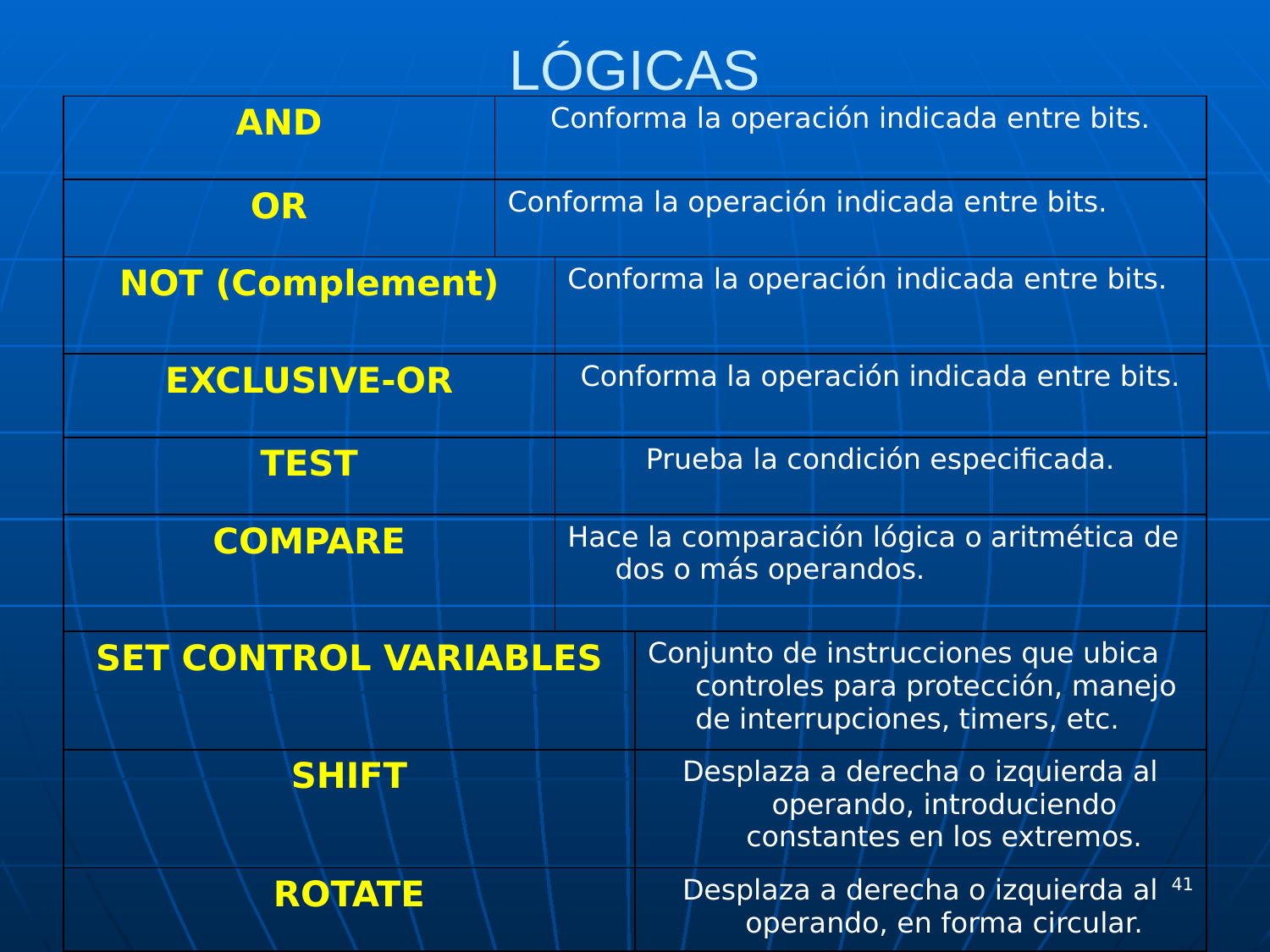

# LÓGICAS
| AND | Conforma la operación indicada entre bits. |  |  |
| --- | --- | --- | --- |
| OR | Conforma la operación indicada entre bits. |  |  |
| NOT (Complement) |  | Conforma la operación indicada entre bits. |  |
| EXCLUSIVE-OR |  | Conforma la operación indicada entre bits. |  |
| TEST |  | Prueba la condición especificada. |  |
| COMPARE |  | Hace la comparación lógica o aritmética de dos o más operandos. |  |
| SET CONTROL VARIABLES |  |  | Conjunto de instrucciones que ubica controles para protección, manejo de interrupciones, timers, etc. |
| SHIFT |  |  | Desplaza a derecha o izquierda al operando, introduciendo constantes en los extremos. |
| ROTATE |  |  | Desplaza a derecha o izquierda al operando, en forma circular. |
41